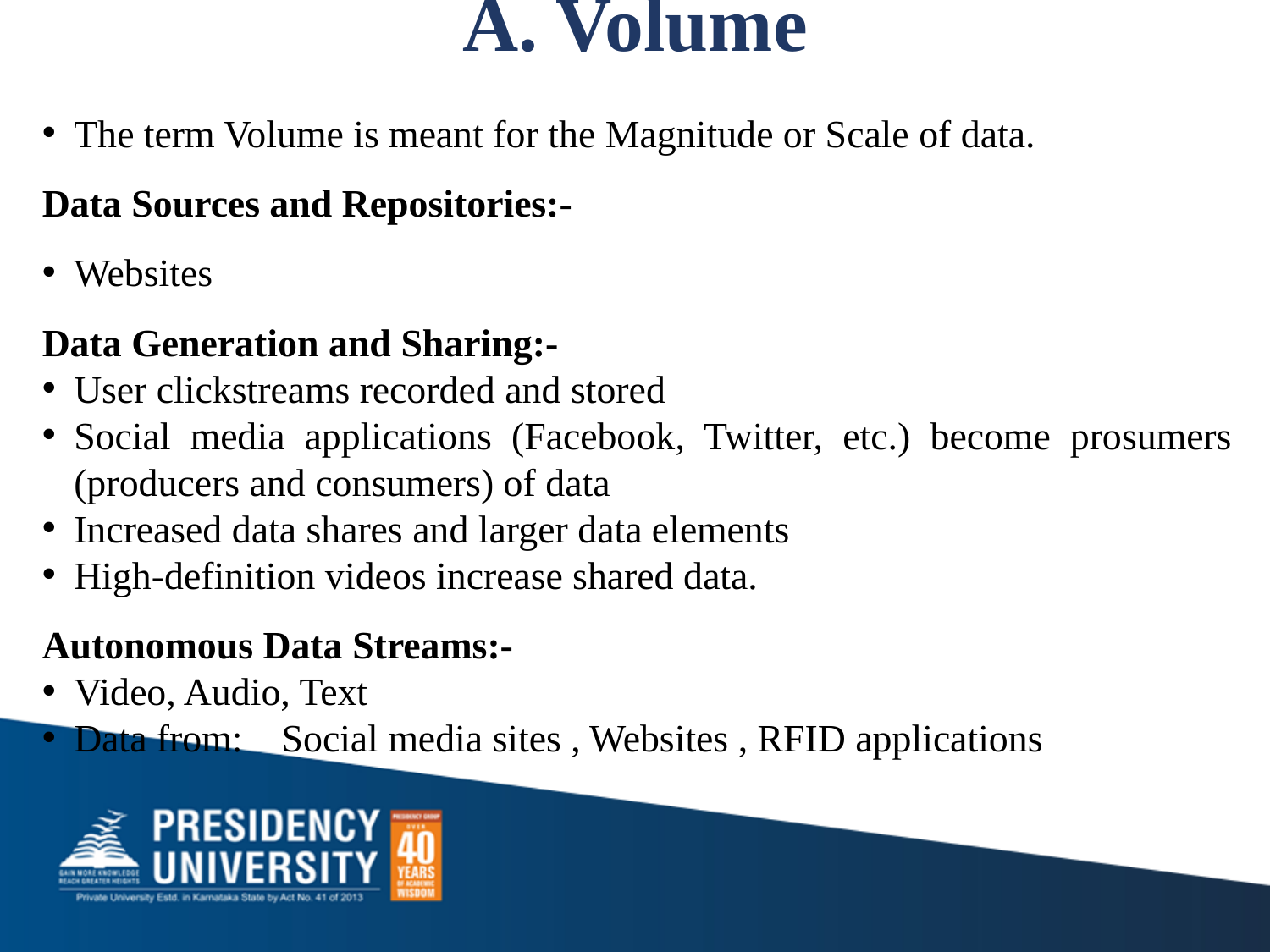

# A. Volume
The term Volume is meant for the Magnitude or Scale of data.
Data Sources and Repositories:-
Websites
Data Generation and Sharing:-
User clickstreams recorded and stored
Social media applications (Facebook, Twitter, etc.) become prosumers (producers and consumers) of data
Increased data shares and larger data elements
High-definition videos increase shared data.
Autonomous Data Streams:-
Video, Audio, Text
Data from:    Social media sites , Websites , RFID applications